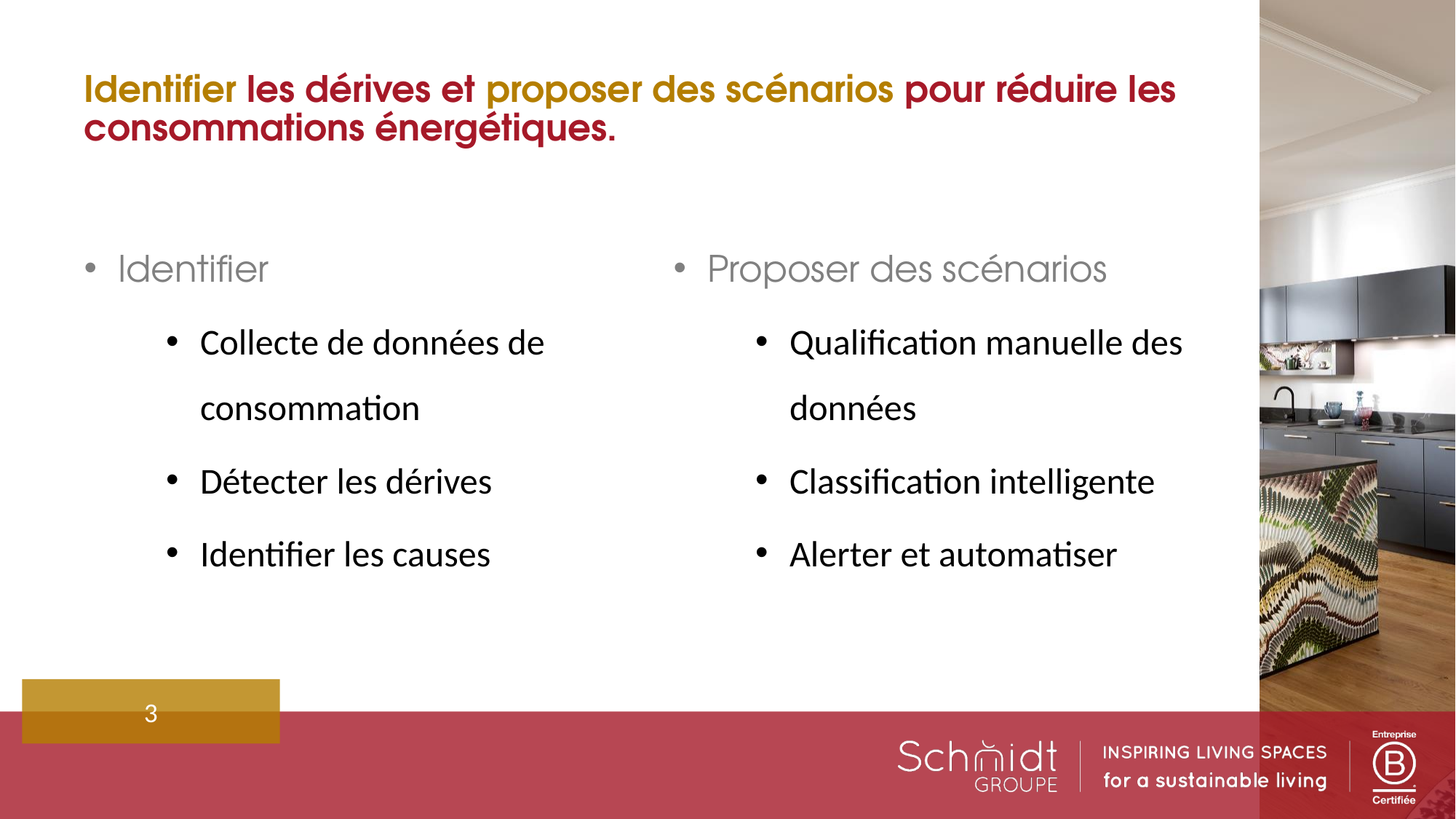

Identifier les dérives et proposer des scénarios pour réduire les consommations énergétiques.

Proposer des scénarios
Qualification manuelle des données
Classification intelligente
Alerter et automatiser
Identifier
Collecte de données de consommation
Détecter les dérives
Identifier les causes